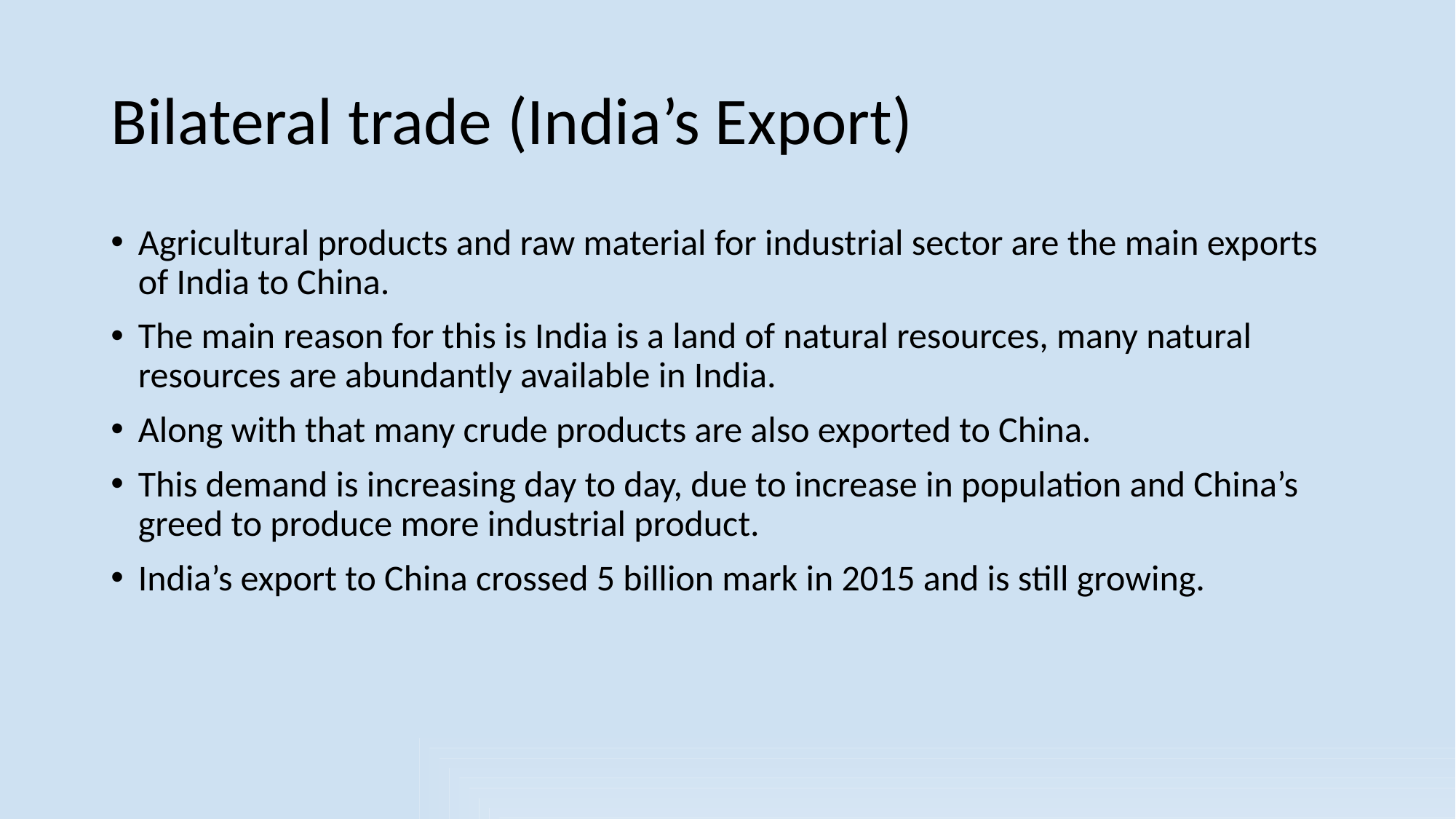

# Bilateral trade (India’s Export)
Agricultural products and raw material for industrial sector are the main exports of India to China.
The main reason for this is India is a land of natural resources, many natural resources are abundantly available in India.
Along with that many crude products are also exported to China.
This demand is increasing day to day, due to increase in population and China’s greed to produce more industrial product.
India’s export to China crossed 5 billion mark in 2015 and is still growing.